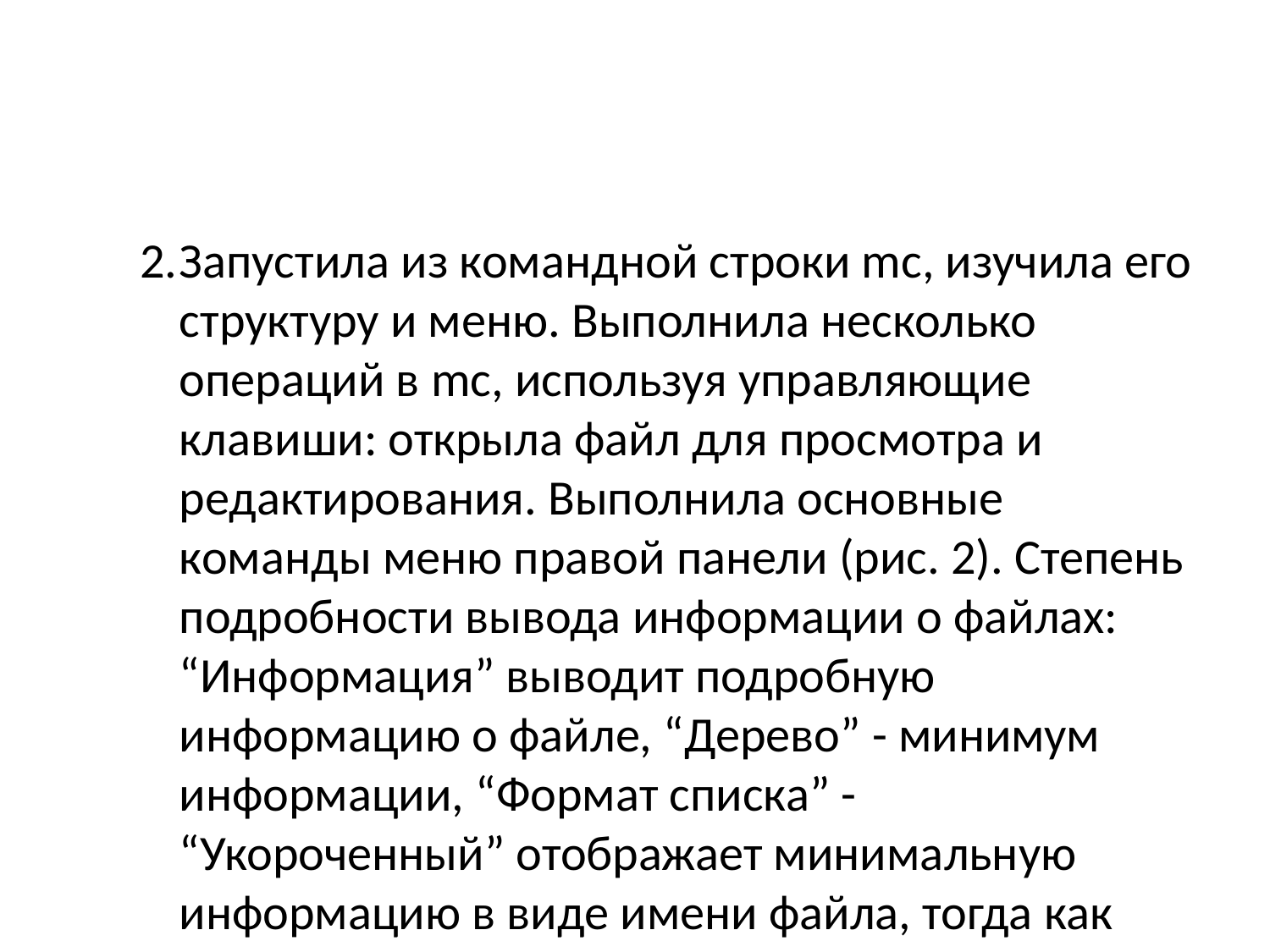

Запустила из командной строки mc, изучила его структуру и меню. Выполнила несколько операций в mc, используя управляющие клавиши: открыла файл для просмотра и редактирования. Выполнила основные команды меню правой панели (рис. 2). Степень подробности вывода информации о файлах: “Информация” выводит подробную информацию о файле, “Дерево” - минимум информации, “Формат списка” - “Укороченный” отображает минимальную информацию в виде имени файла, тогда как расширенный формат дает подробную информацию, однако менее полную, чем в пункте “Информация”, определенный пользователем формат позволяет самоу определять степень подробности, однако она будет менее подробной, чем в пункте “Информация”.